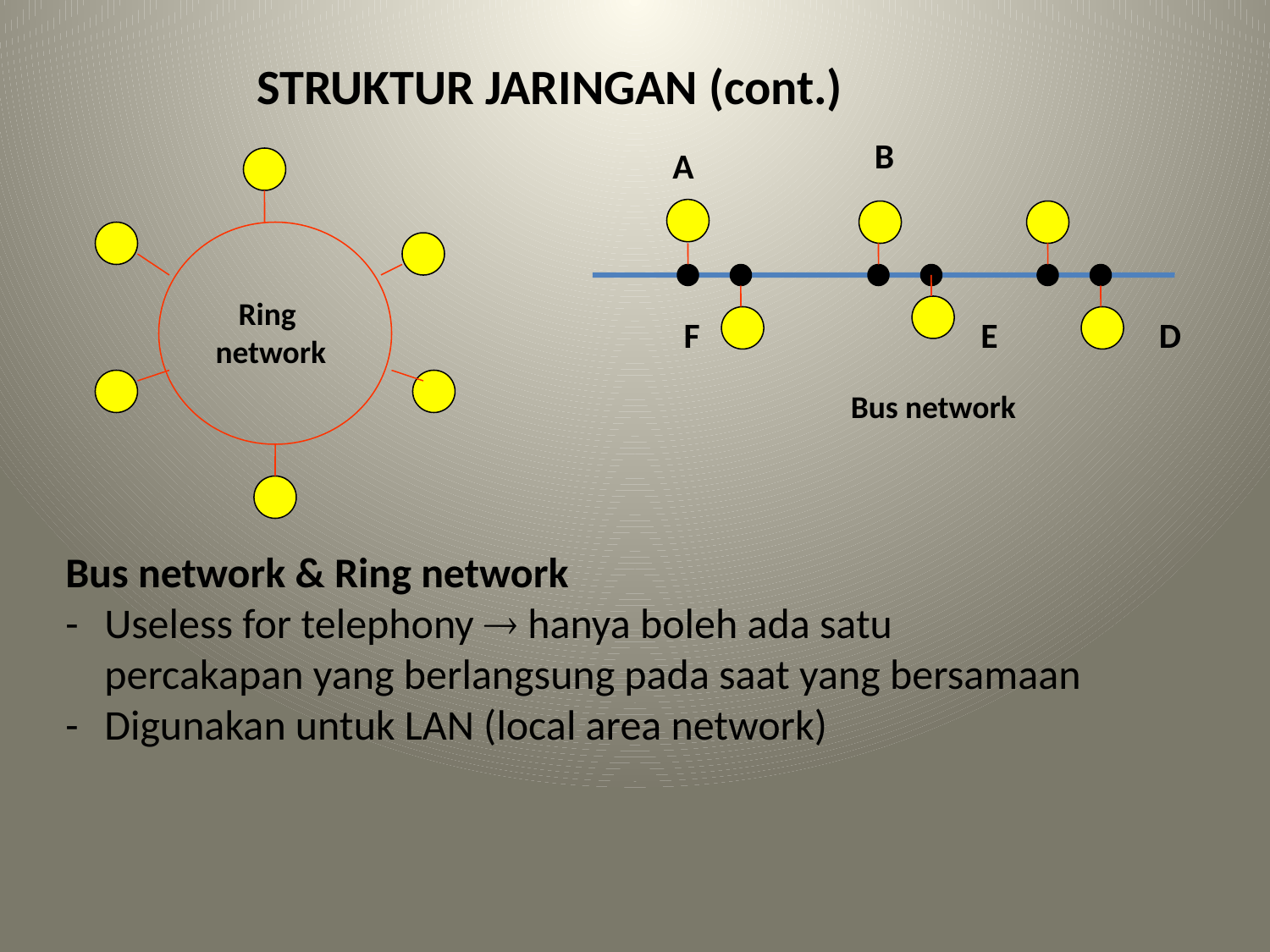

STRUKTUR JARINGAN (cont.)
B
A

F

E

D
Bus network

Ring
network

Bus network & Ring network
-	Useless for telephony → hanya boleh ada satu
	percakapan yang berlangsung pada saat yang bersamaan
- 	Digunakan untuk LAN (local area network)